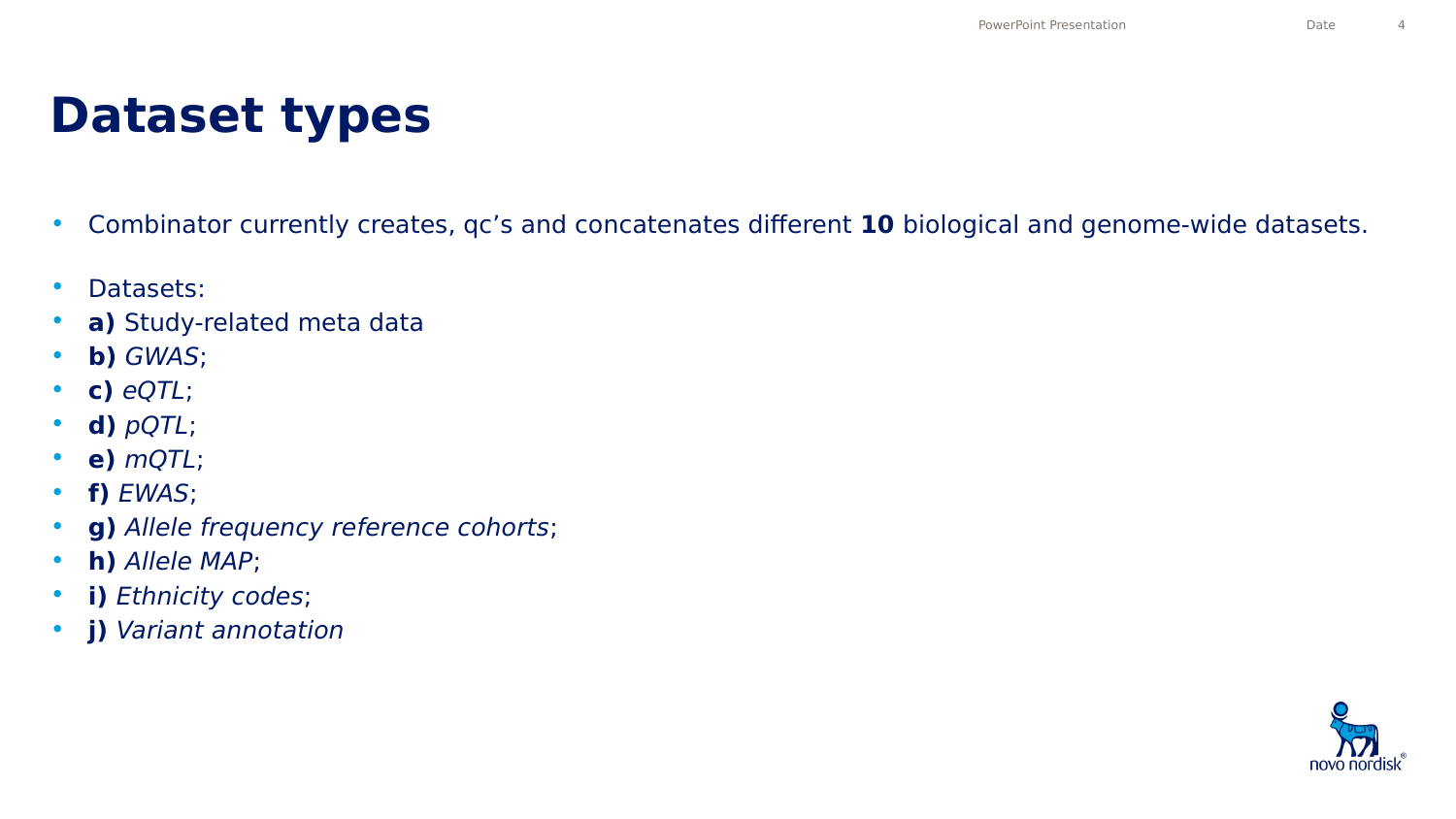

PowerPoint Presentation
Date
4
# Dataset types
Combinator currently creates, qc’s and concatenates different 10 biological and genome-wide datasets.
Datasets:
a) Study-related meta data
b) GWAS;
c) eQTL;
d) pQTL;
e) mQTL;
f) EWAS;
g) Allele frequency reference cohorts;
h) Allele MAP;
i) Ethnicity codes;
j) Variant annotation